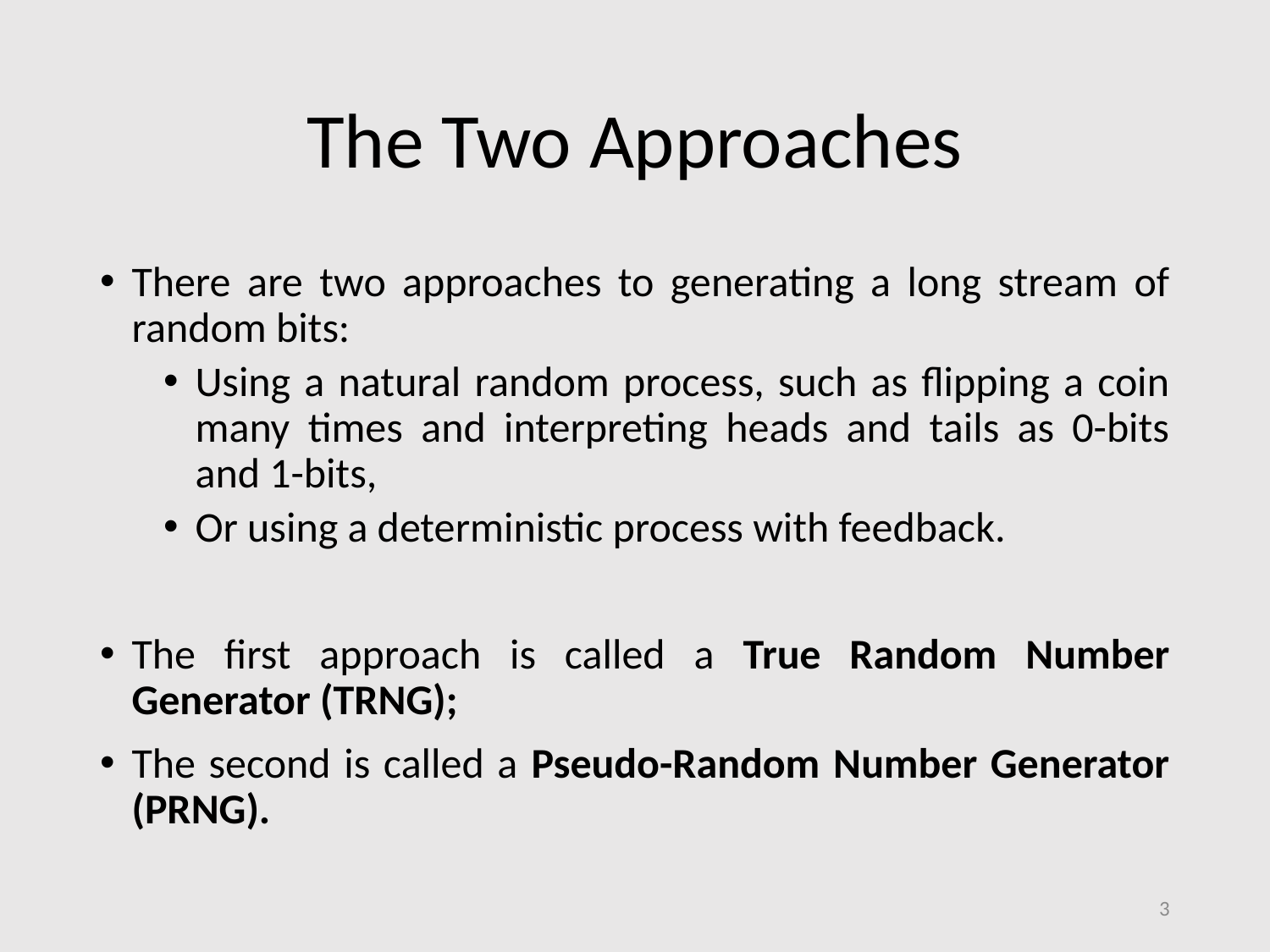

# The Two Approaches
There are two approaches to generating a long stream of random bits:
Using a natural random process, such as flipping a coin many times and interpreting heads and tails as 0-bits and 1-bits,
Or using a deterministic process with feedback.

The first approach is called a True Random Number Generator (TRNG);
The second is called a Pseudo-Random Number Generator (PRNG).
3